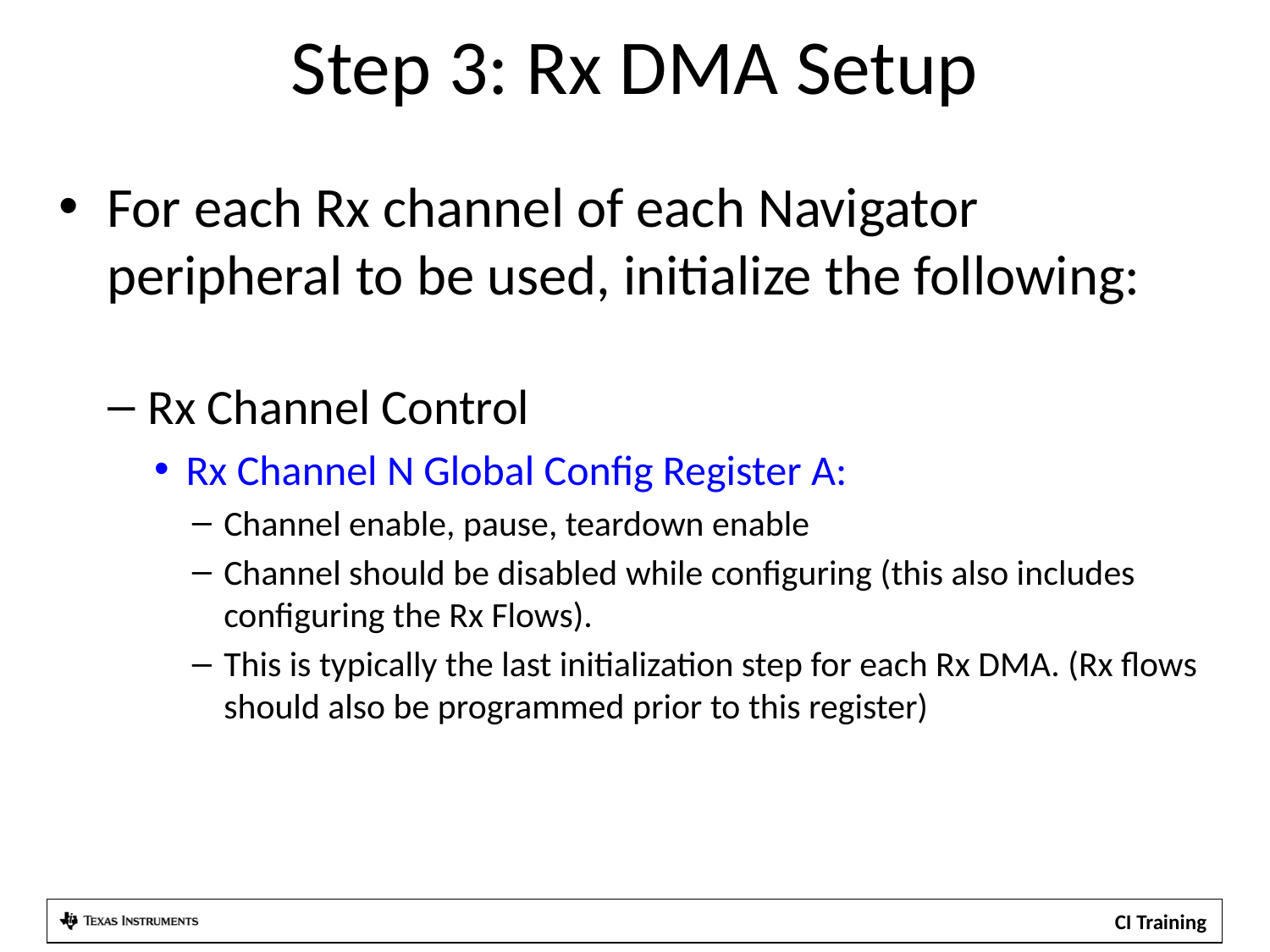

# Step 3: Rx DMA Setup
For each Rx channel of each Navigator peripheral to be used, initialize the following:

Rx Channel Control
Rx Channel N Global Config Register A:
Channel enable, pause, teardown enable
Channel should be disabled while configuring (this also includes configuring the Rx Flows).
This is typically the last initialization step for each Rx DMA. (Rx flows should also be programmed prior to this register)